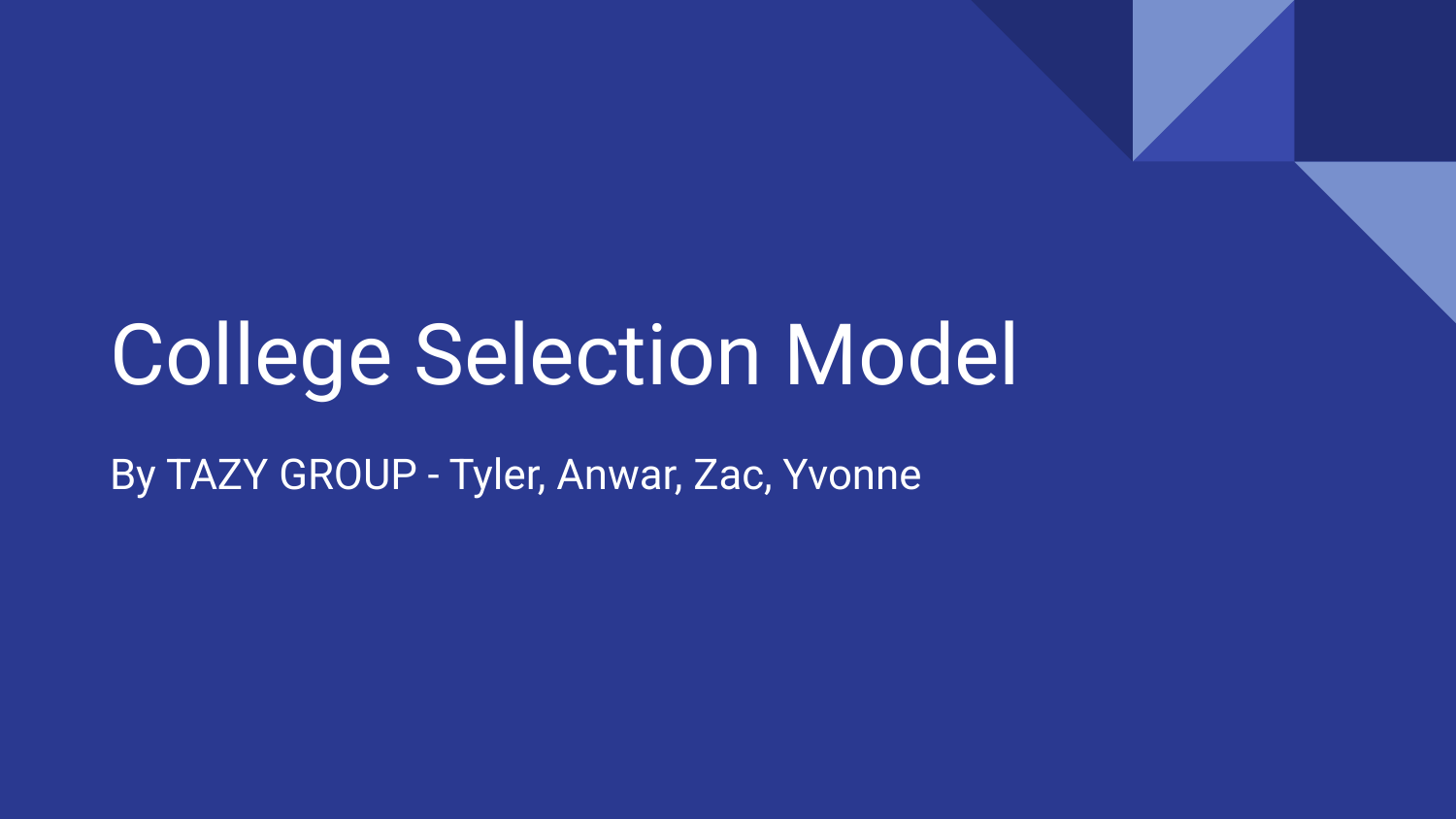

# College Selection Model
By TAZY GROUP - Tyler, Anwar, Zac, Yvonne